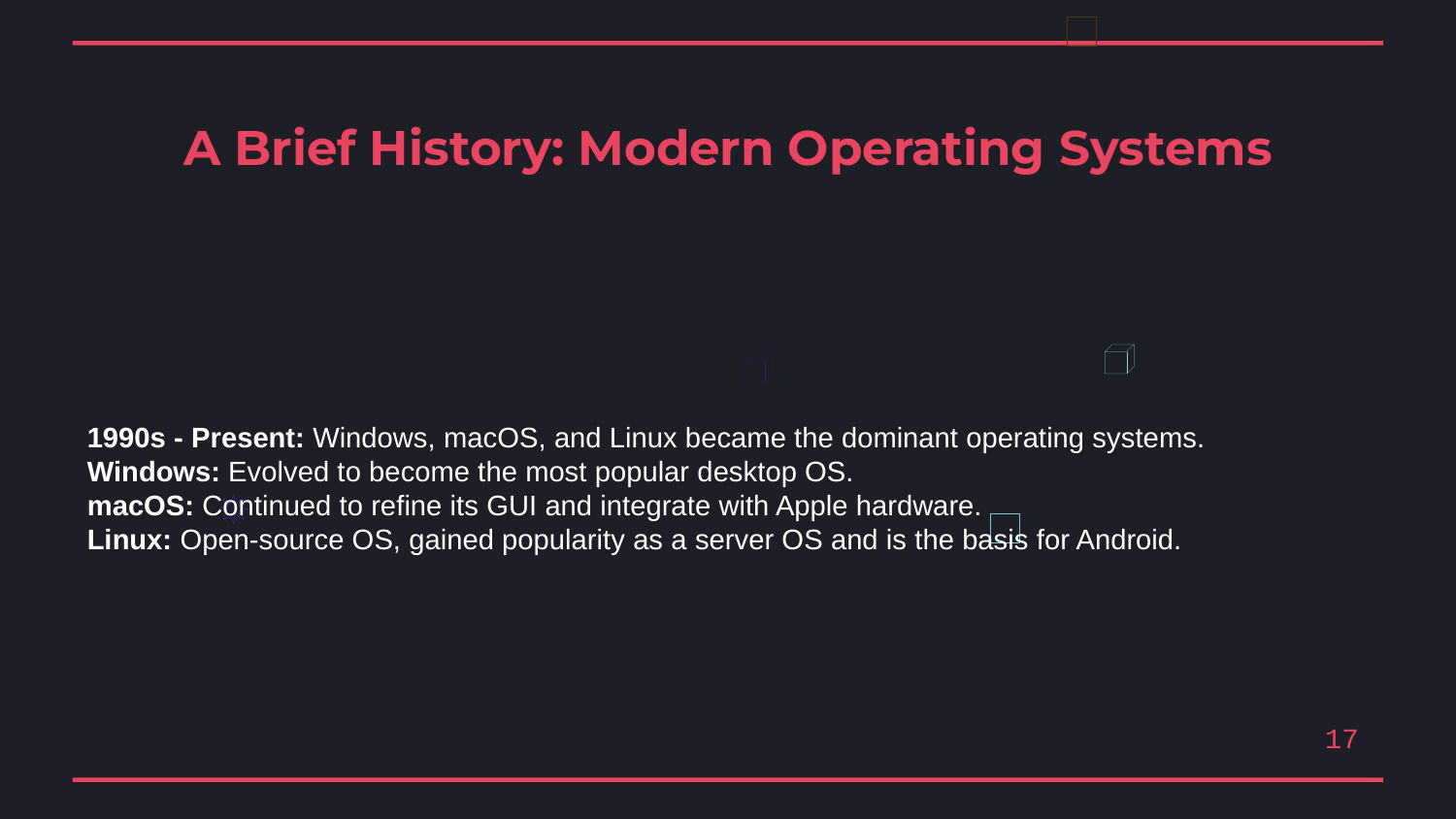

A Brief History: Modern Operating Systems

1990s - Present: Windows, macOS, and Linux became the dominant operating systems.
Windows: Evolved to become the most popular desktop OS.
macOS: Continued to refine its GUI and integrate with Apple hardware.
Linux: Open-source OS, gained popularity as a server OS and is the basis for Android.

17